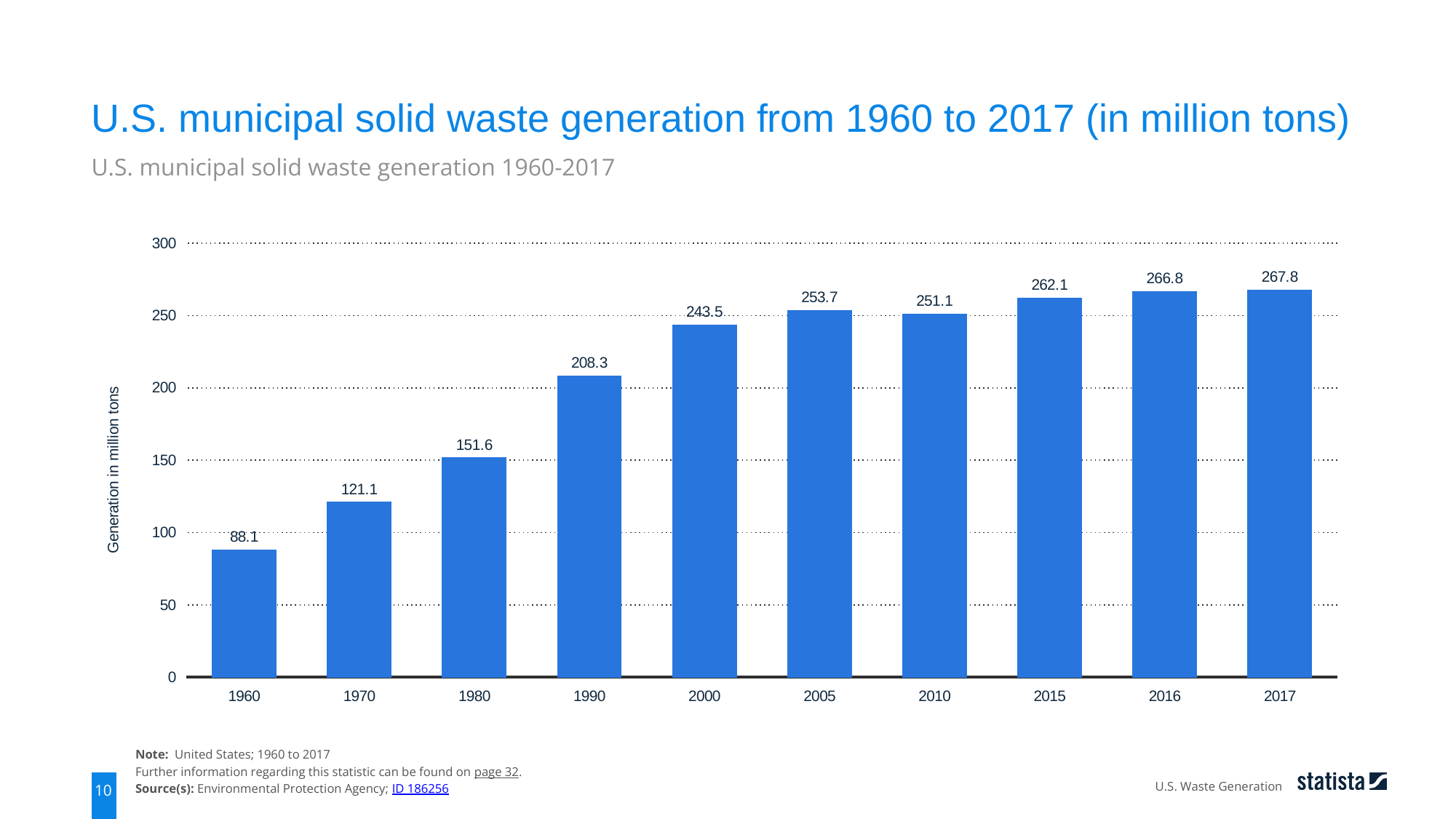

U.S. municipal solid waste generation from 1960 to 2017 (in million tons)
U.S. municipal solid waste generation 1960-2017

### Chart

| Category | data |
|---|---|
| 1960 | 88.1 |
| 1970 | 121.1 |
| 1980 | 151.6 |
| 1990 | 208.3 |
| 2000 | 243.5 |
| 2005 | 253.7 |
| 2010 | 251.1 |
| 2015 | 262.1 |
| 2016 | 266.8 |
| 2017 | 267.8 |
Note:  United States; 1960 to 2017
Further information regarding this statistic can be found on page 32.
Source(s): Environmental Protection Agency; ID 186256
U.S. Waste Generation

10